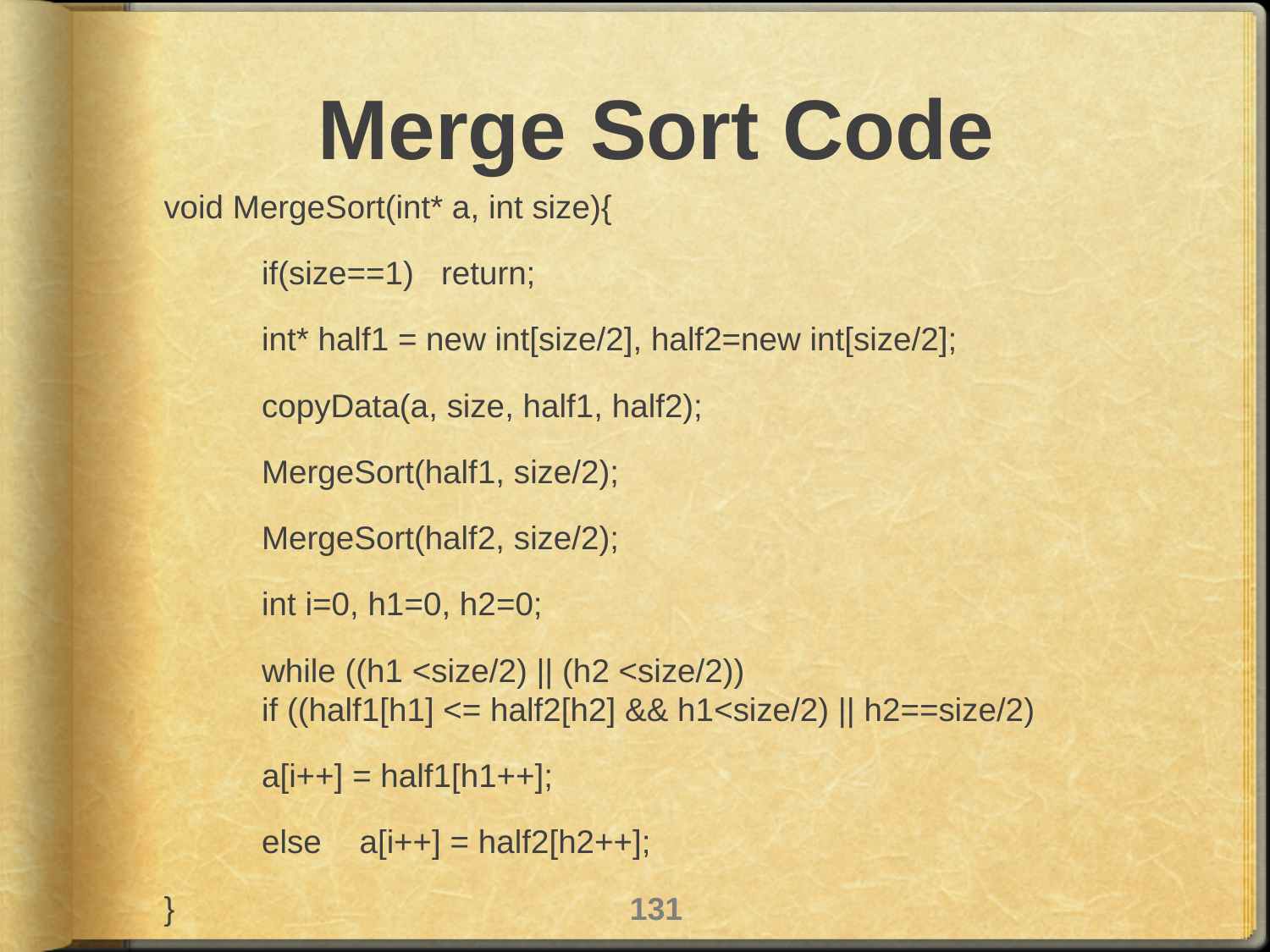

# Merge Sort Code
void MergeSort(int* a, int size){
	if(size==1)   return;
	int* half1 = new int[size/2], half2=new int[size/2];
	copyData(a, size, half1, half2);
	MergeSort(half1, size/2);
	MergeSort(half2, size/2);
	int i=0, h1=0, h2=0;
	while ((h1 <size/2) || (h2 <size/2))
		if ((half1[h1] <= half2[h2] && h1<size/2) || h2==size/2)
			a[i++] = half1[h1++];
		else	a[i++] = half2[h2++];
}
131